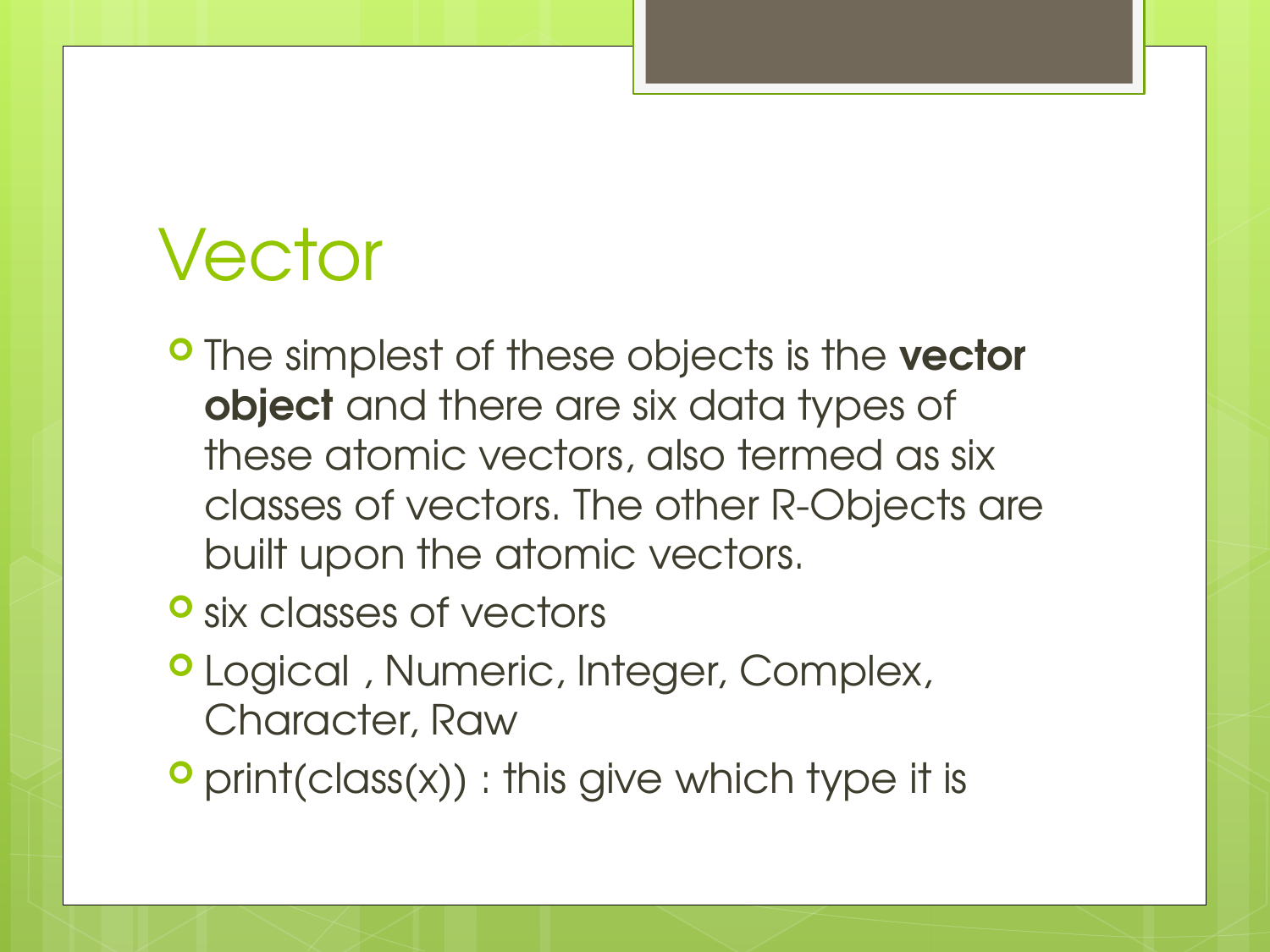

# Vector
The simplest of these objects is the vector object and there are six data types of these atomic vectors, also termed as six classes of vectors. The other R-Objects are built upon the atomic vectors.
six classes of vectors
Logical , Numeric, Integer, Complex, Character, Raw
print(class(x)) : this give which type it is